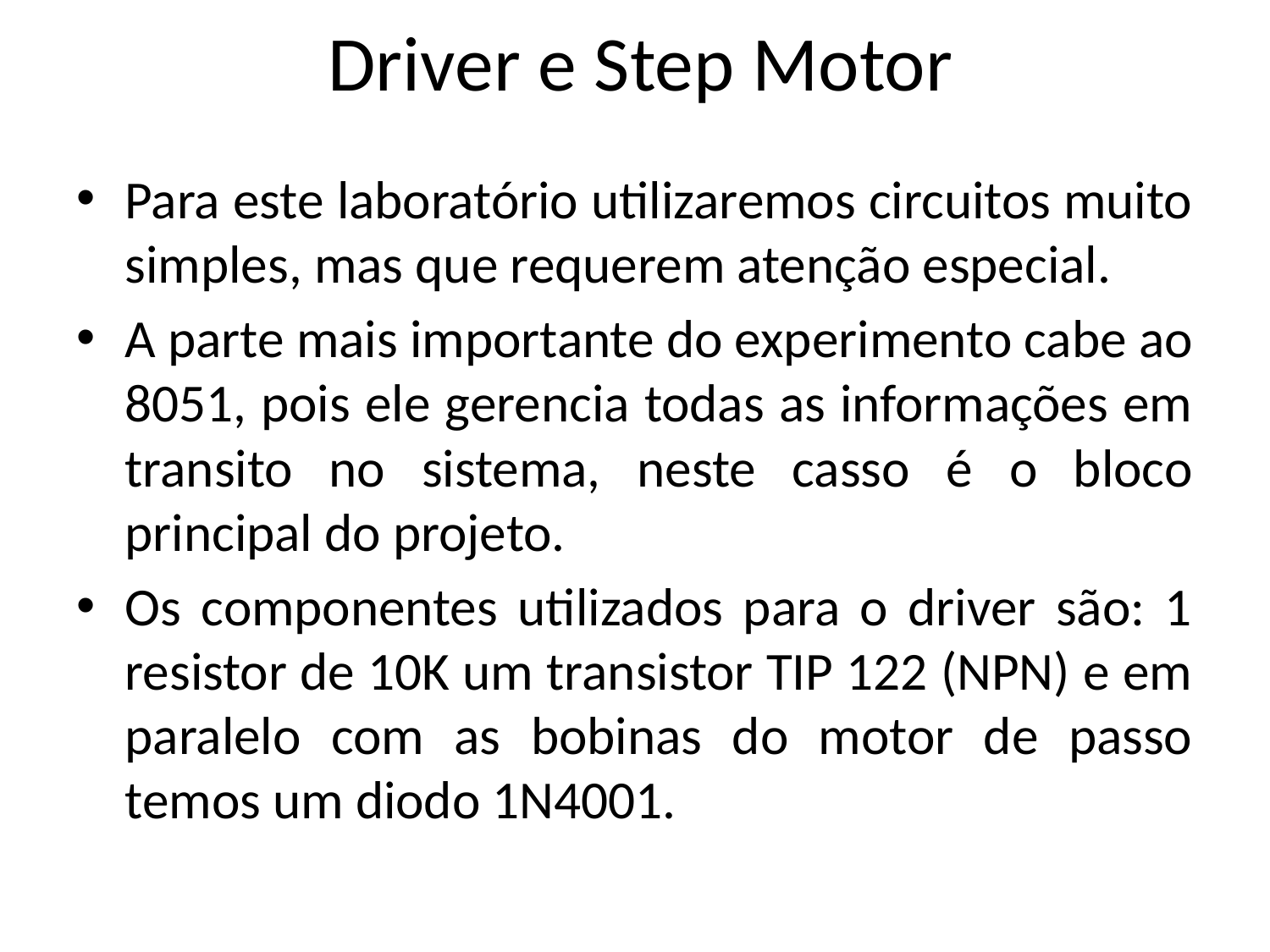

# Driver e Step Motor
Para este laboratório utilizaremos circuitos muito simples, mas que requerem atenção especial.
A parte mais importante do experimento cabe ao 8051, pois ele gerencia todas as informações em transito no sistema, neste casso é o bloco principal do projeto.
Os componentes utilizados para o driver são: 1 resistor de 10K um transistor TIP 122 (NPN) e em paralelo com as bobinas do motor de passo temos um diodo 1N4001.